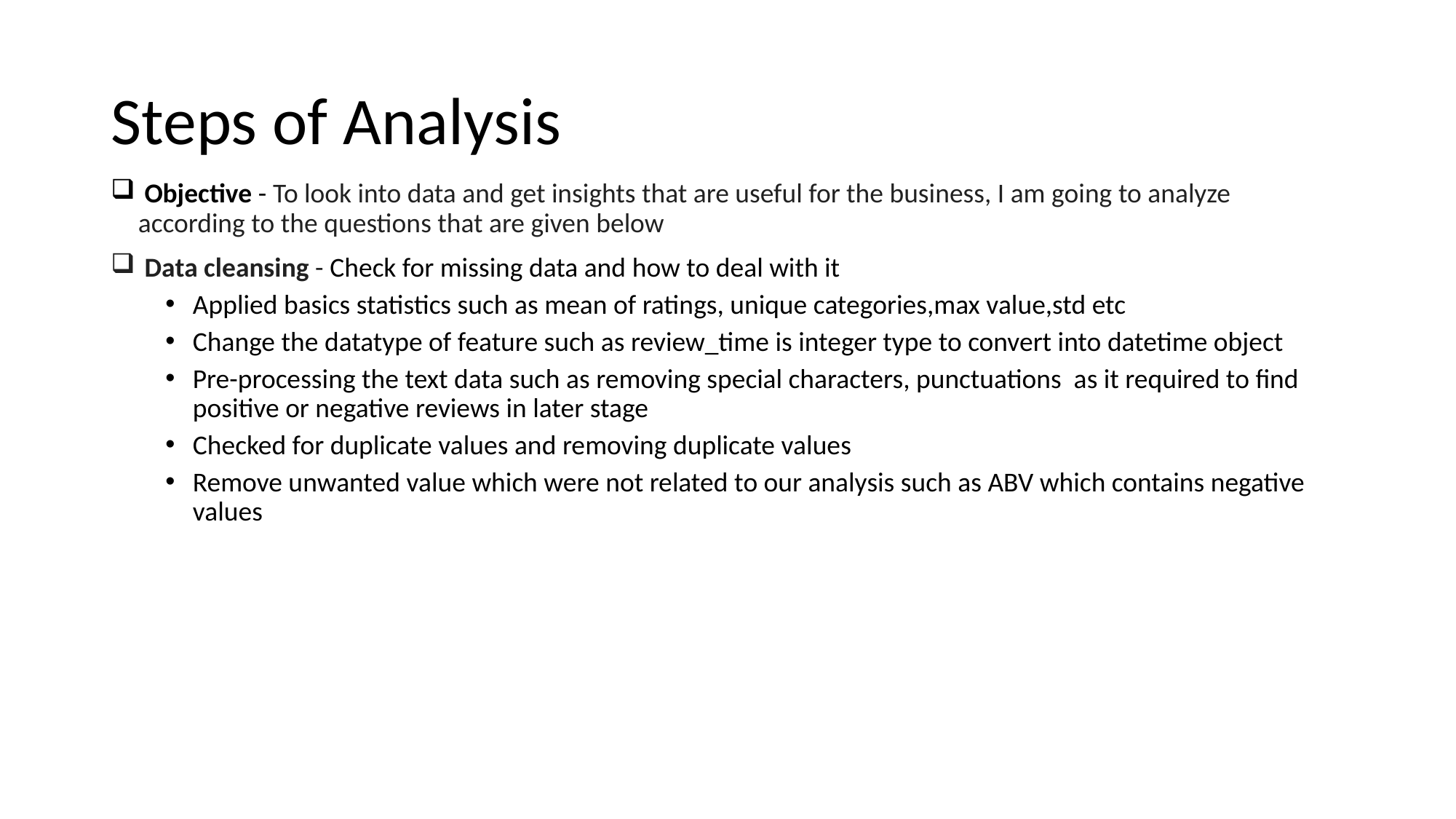

# Steps of Analysis
 Objective - To look into data and get insights that are useful for the business, I am going to analyze according to the questions that are given below
 Data cleansing - Check for missing data and how to deal with it
Applied basics statistics such as mean of ratings, unique categories,max value,std etc
Change the datatype of feature such as review_time is integer type to convert into datetime object
Pre-processing the text data such as removing special characters, punctuations  as it required to find positive or negative reviews in later stage
Checked for duplicate values and removing duplicate values
Remove unwanted value which were not related to our analysis such as ABV which contains negative values